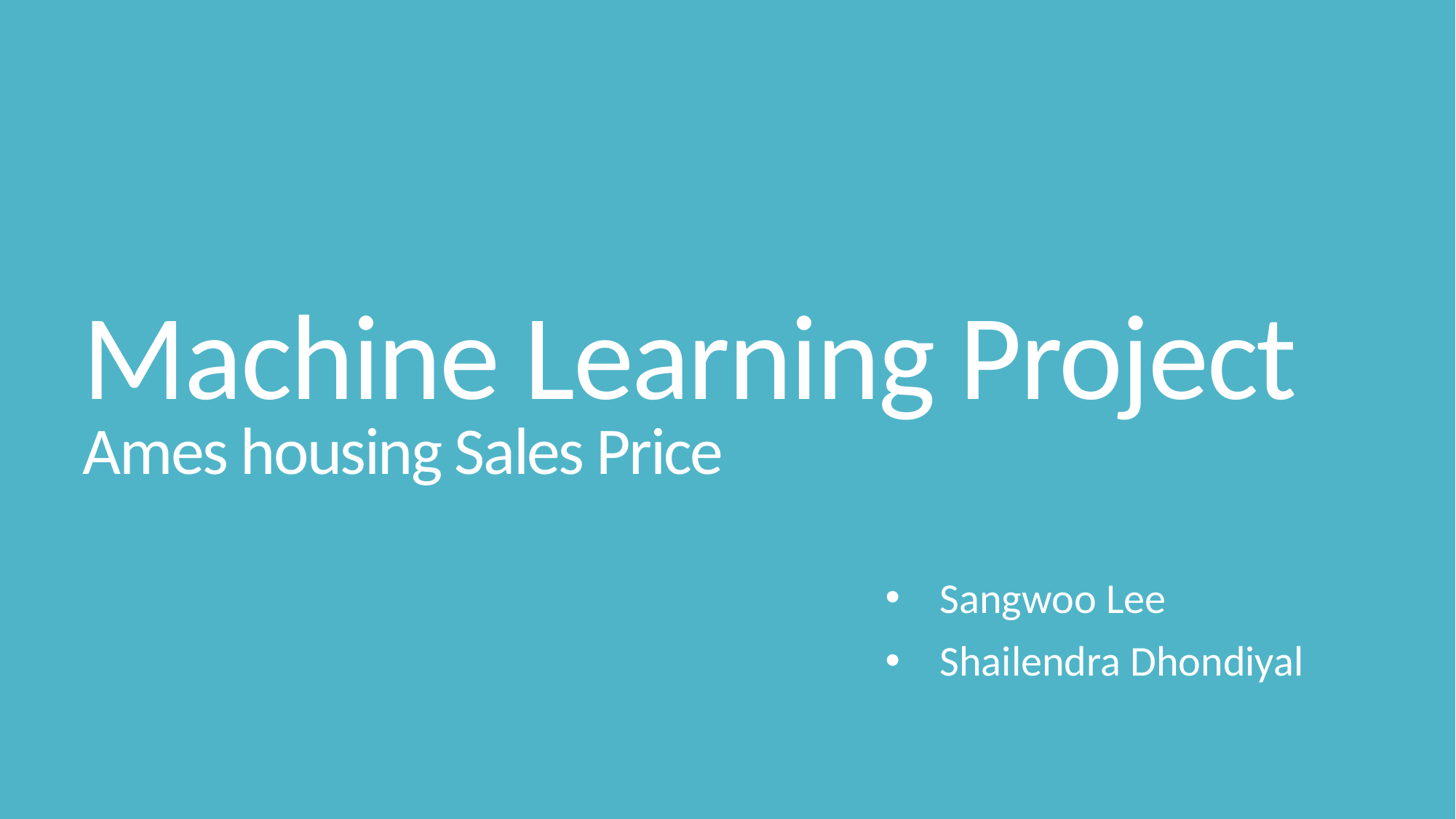

# Machine Learning Project Ames housing Sales Price
Sangwoo Lee
Shailendra Dhondiyal